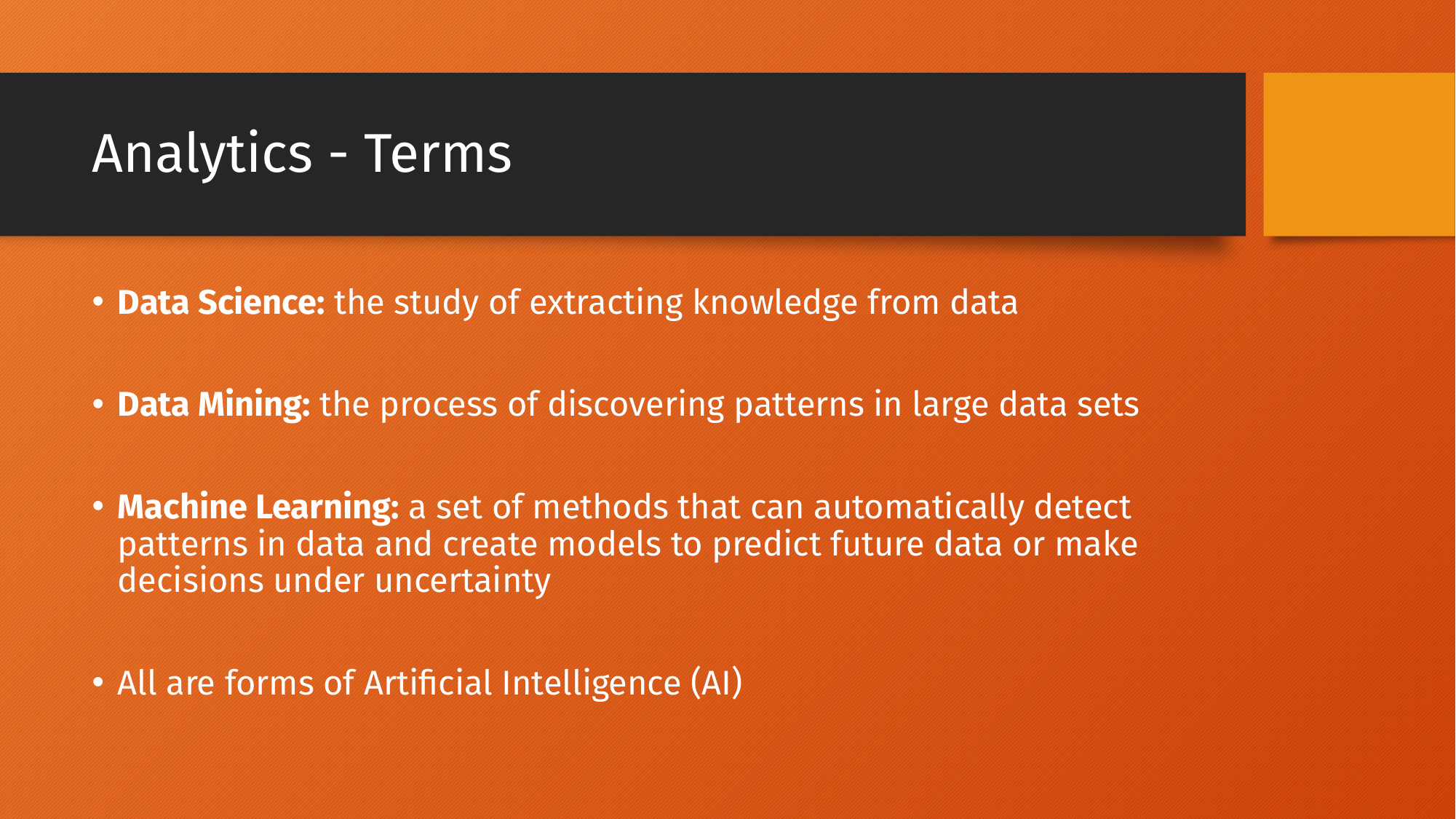

# Analytics - Terms
Data Science: the study of extracting knowledge from data

Data Mining: the process of discovering patterns in large data sets

Machine Learning: a set of methods that can automatically detect patterns in data and create models to predict future data or make decisions under uncertainty

All are forms of Artificial Intelligence (AI)